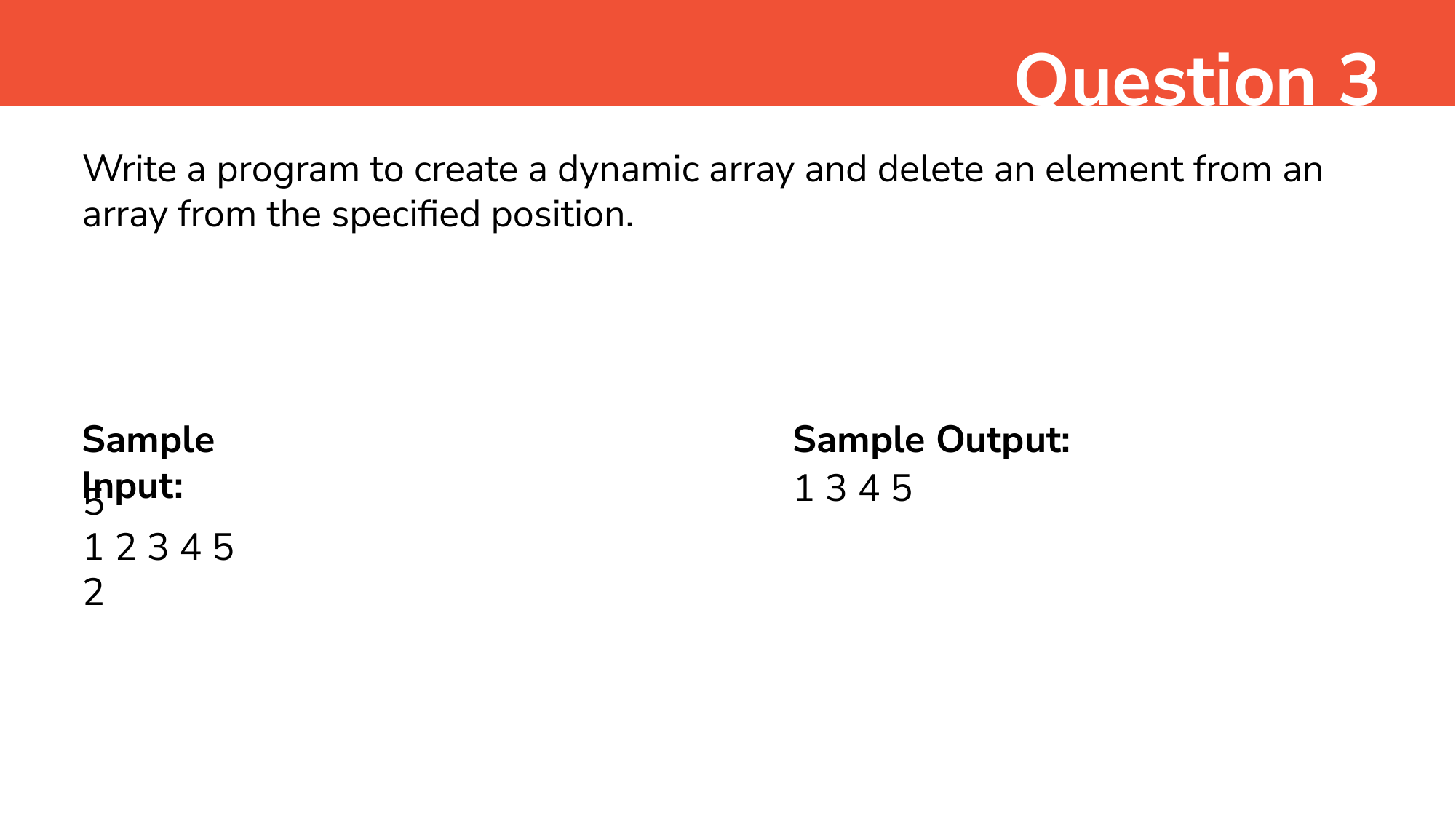

Question 3
Write a program to create a dynamic array and delete an element from an array from the specified position.
Sample Input:
Sample Output:
1 3 4 5
5
1 2 3 4 5
2